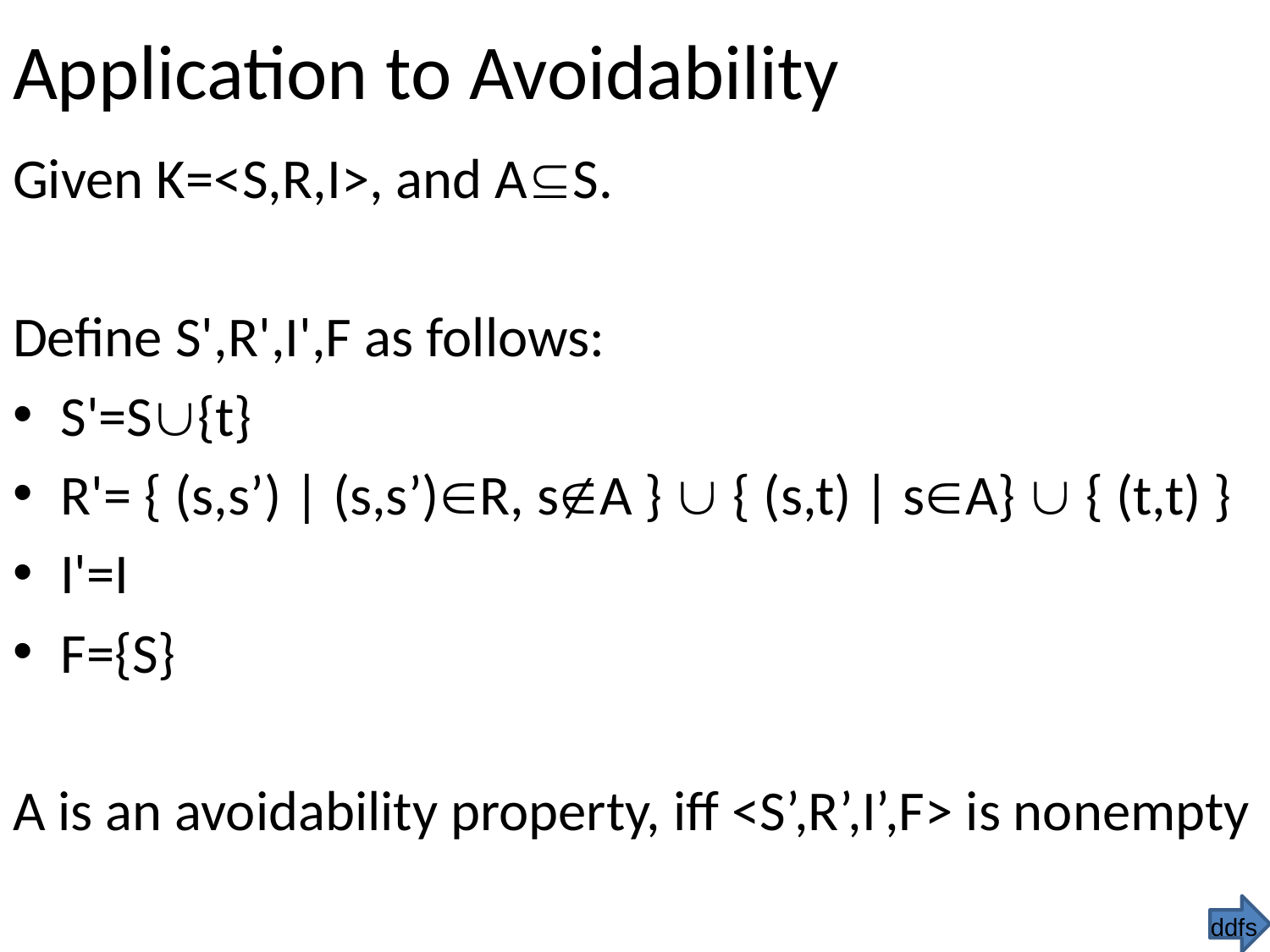

Application to Avoidability
Given K=<S,R,I>, and A⊆S.

Define S',R',I',F as follows:
S'=S∪{t}
R'= { (s,s’) | (s,s’)∈R, s∉A } ∪ { (s,t) | s∈A} ∪ { (t,t) }
I'=I
F={S}

A is an avoidability property, iff <S’,R’,I’,F> is nonempty

ddfs